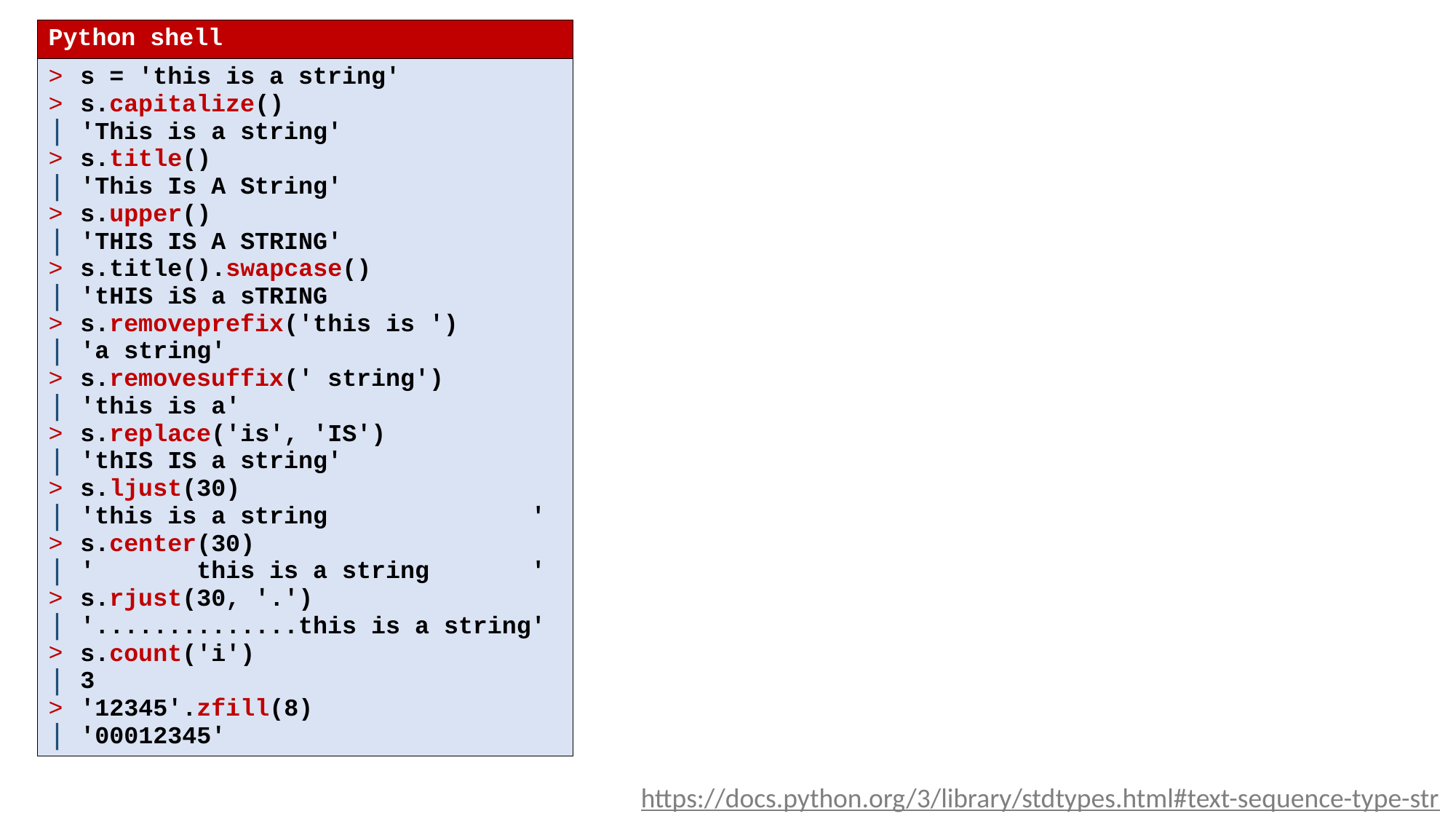

| Python shell |
| --- |
| s = 'this is a string' s.capitalize() 'This is a string' s.title() 'This Is A String' s.upper() 'THIS IS A STRING' s.title().swapcase() 'tHIS iS a sTRING s.removeprefix('this is ') 'a string' s.removesuffix(' string') 'this is a' s.replace('is', 'IS') 'thIS IS a string' s.ljust(30) 'this is a string ' s.center(30) ' this is a string ' s.rjust(30, '.') '..............this is a string' s.count('i') 3 '12345'.zfill(8) '00012345' |
https://docs.python.org/3/library/stdtypes.html#text-sequence-type-str